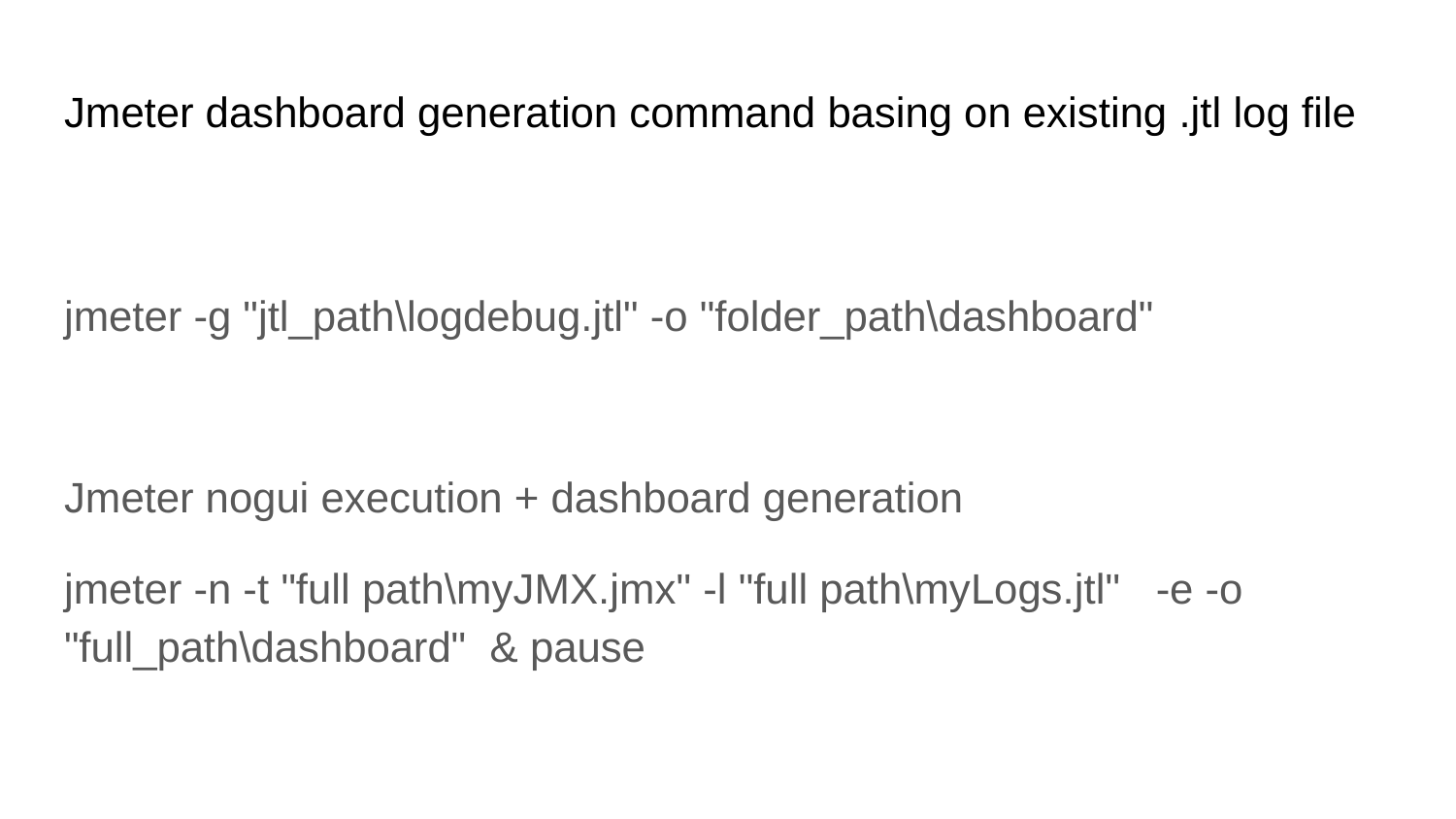

# Jmeter dashboard generation command basing on existing .jtl log file

jmeter -g "jtl_path\logdebug.jtl" -o "folder_path\dashboard"

Jmeter nogui execution + dashboard generation
jmeter -n -t "full path\myJMX.jmx" -l "full path\myLogs.jtl"   -e -o "full_path\dashboard"  & pause